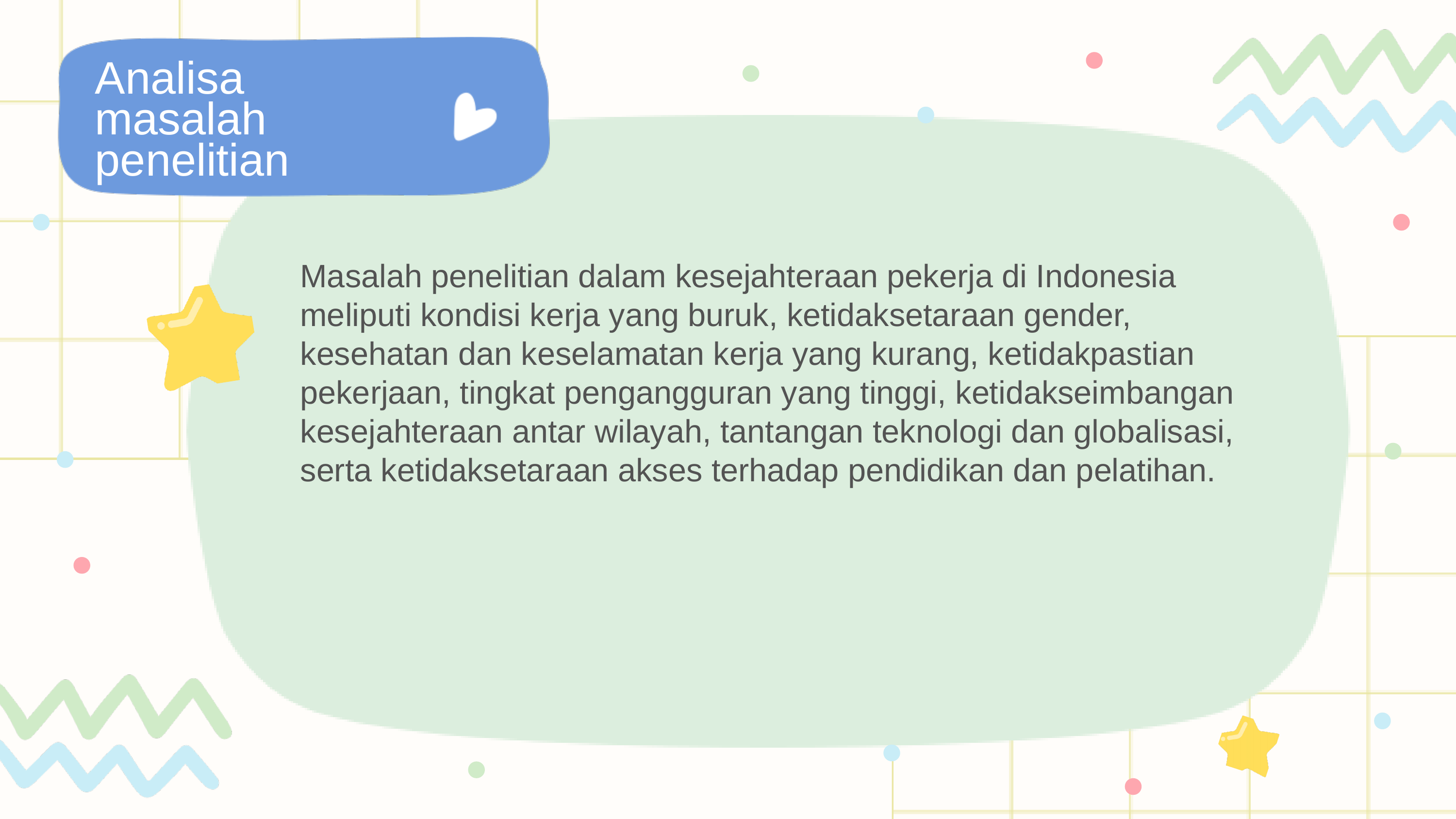

Analisa
masalah
penelitian

Masalah penelitian dalam kesejahteraan pekerja di Indonesia meliputi kondisi kerja yang buruk, ketidaksetaraan gender, kesehatan dan keselamatan kerja yang kurang, ketidakpastian pekerjaan, tingkat pengangguran yang tinggi, ketidakseimbangan kesejahteraan antar wilayah, tantangan teknologi dan globalisasi, serta ketidaksetaraan akses terhadap pendidikan dan pelatihan.